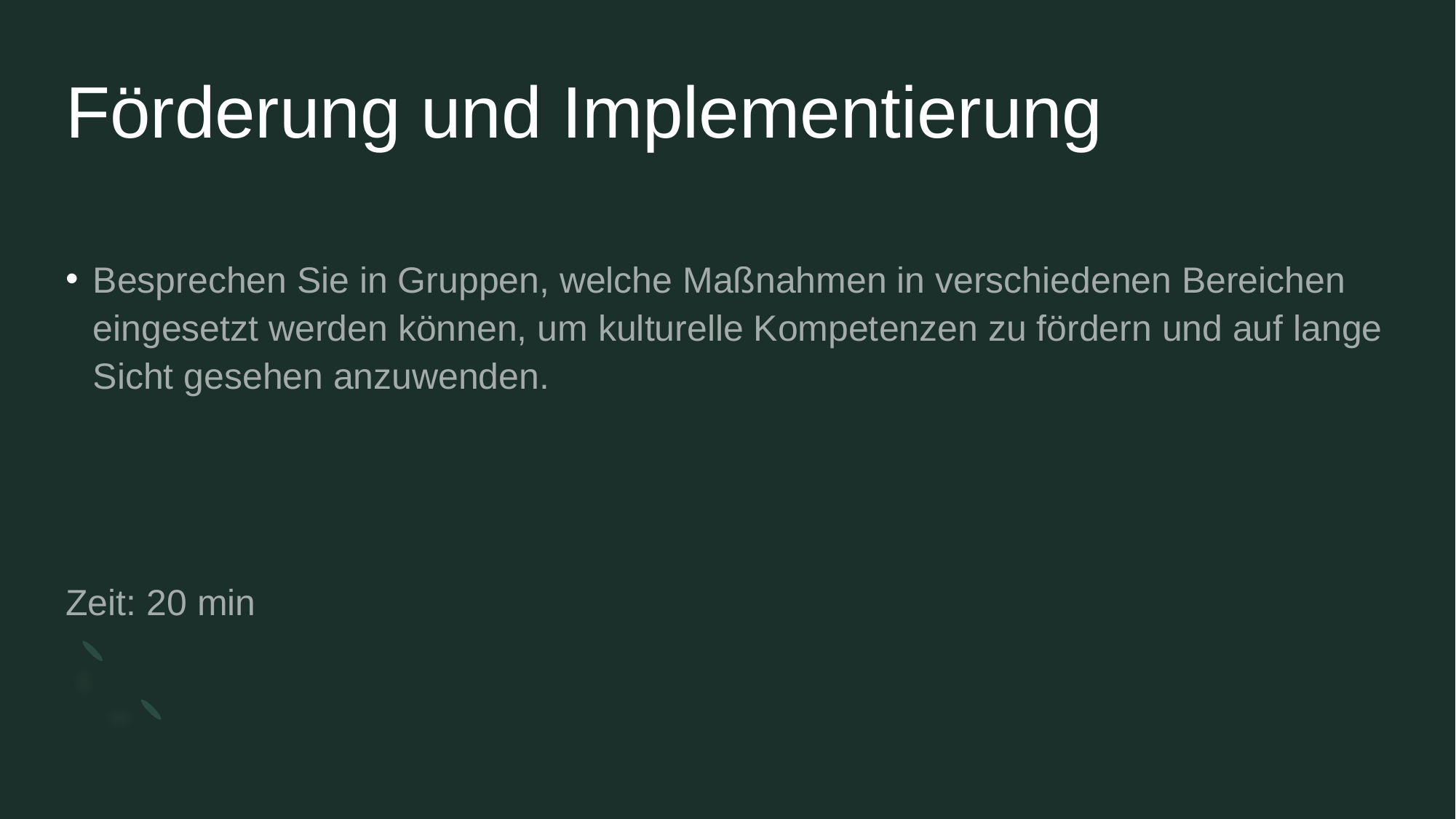

# Förderung und Implementierung
Besprechen Sie in Gruppen, welche Maßnahmen in verschiedenen Bereichen eingesetzt werden können, um kulturelle Kompetenzen zu fördern und auf lange Sicht gesehen anzuwenden.

Zeit: 20 min